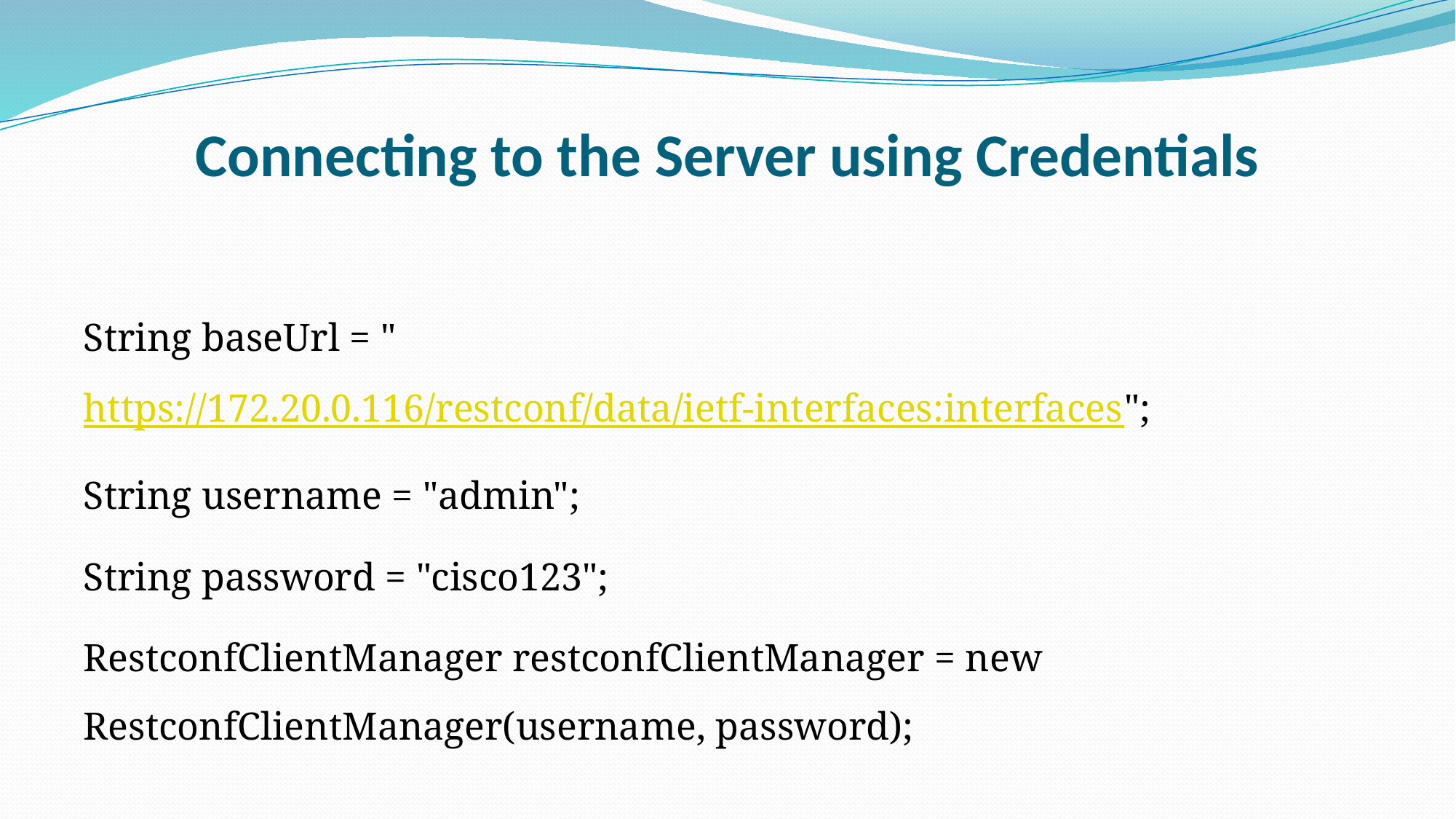

# Connecting to the Server using Credentials

String baseUrl = "https://172.20.0.116/restconf/data/ietf-interfaces:interfaces";
String username = "admin";
String password = "cisco123";
RestconfClientManager restconfClientManager = new RestconfClientManager(username, password);